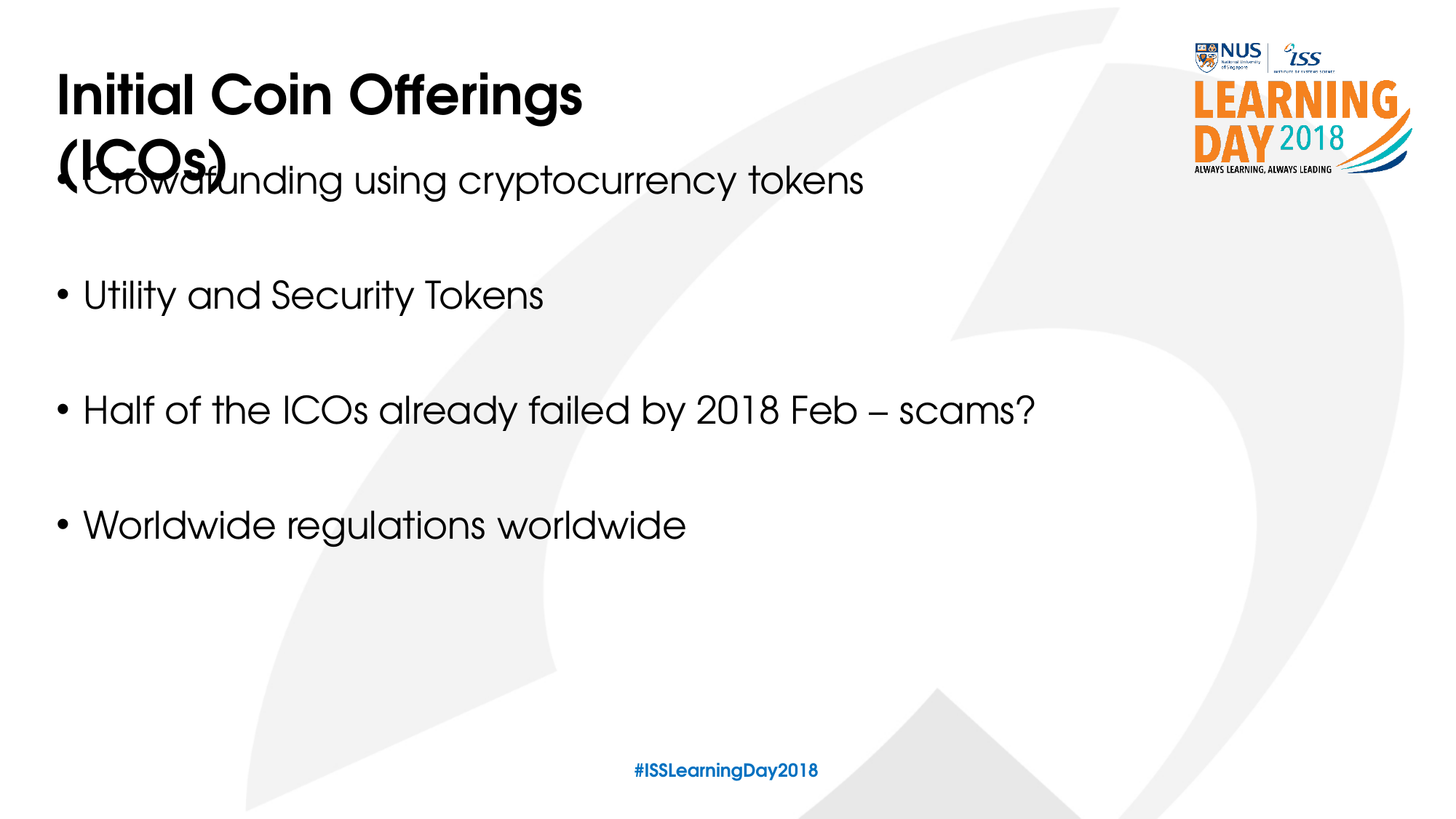

# Initial Coin Offerings (ICOs)
Crowdfunding using cryptocurrency tokens

Utility and Security Tokens

Half of the ICOs already failed by 2018 Feb – scams?

Worldwide regulations worldwide
#ISSLearningDay2018